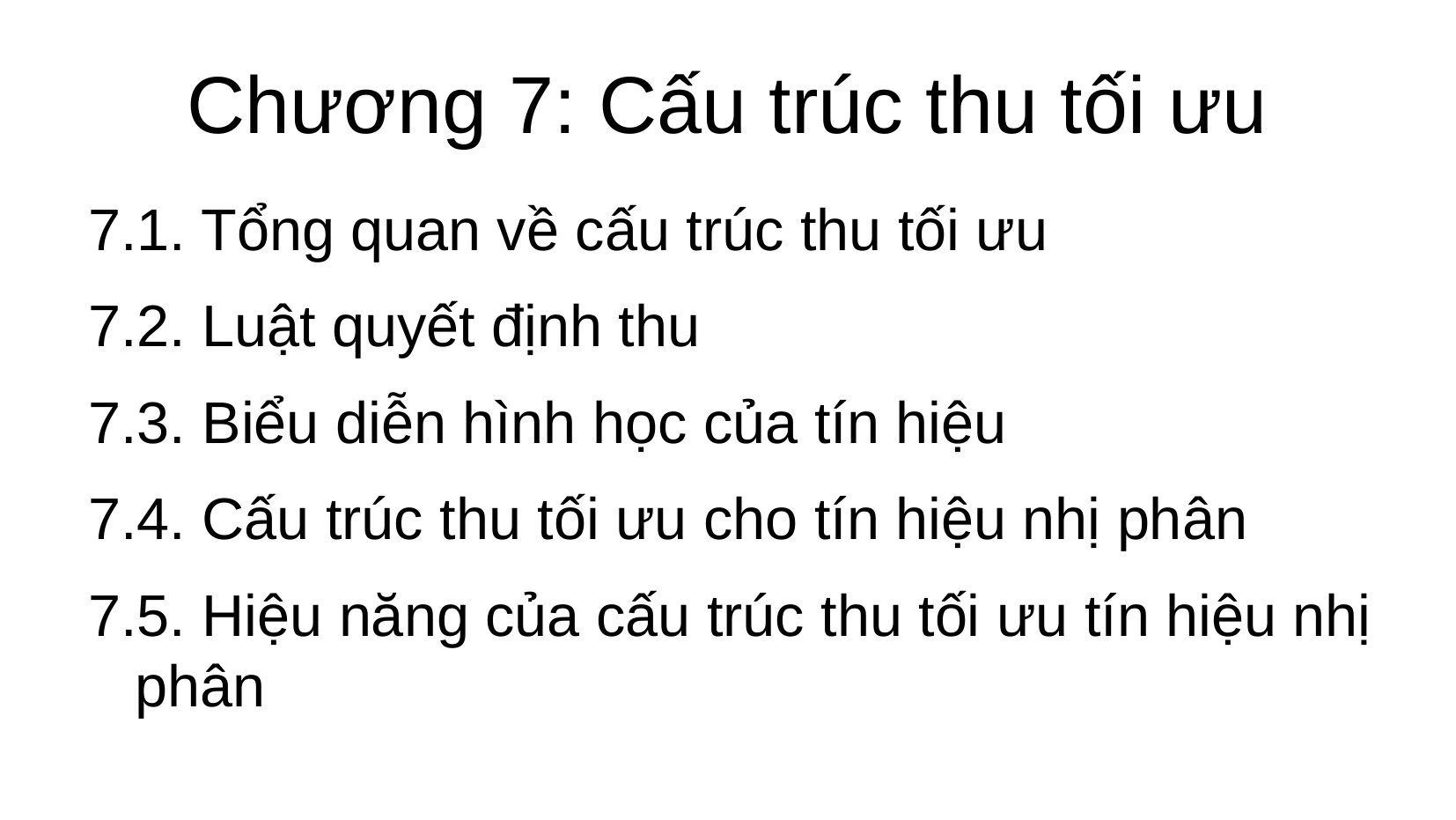

Chương 7: Cấu trúc thu tối ưu
7.1. Tổng quan về cấu trúc thu tối ưu
7.2. Luật quyết định thu
7.3. Biểu diễn hình học của tín hiệu
7.4. Cấu trúc thu tối ưu cho tín hiệu nhị phân
7.5. Hiệu năng của cấu trúc thu tối ưu tín hiệu nhị phân